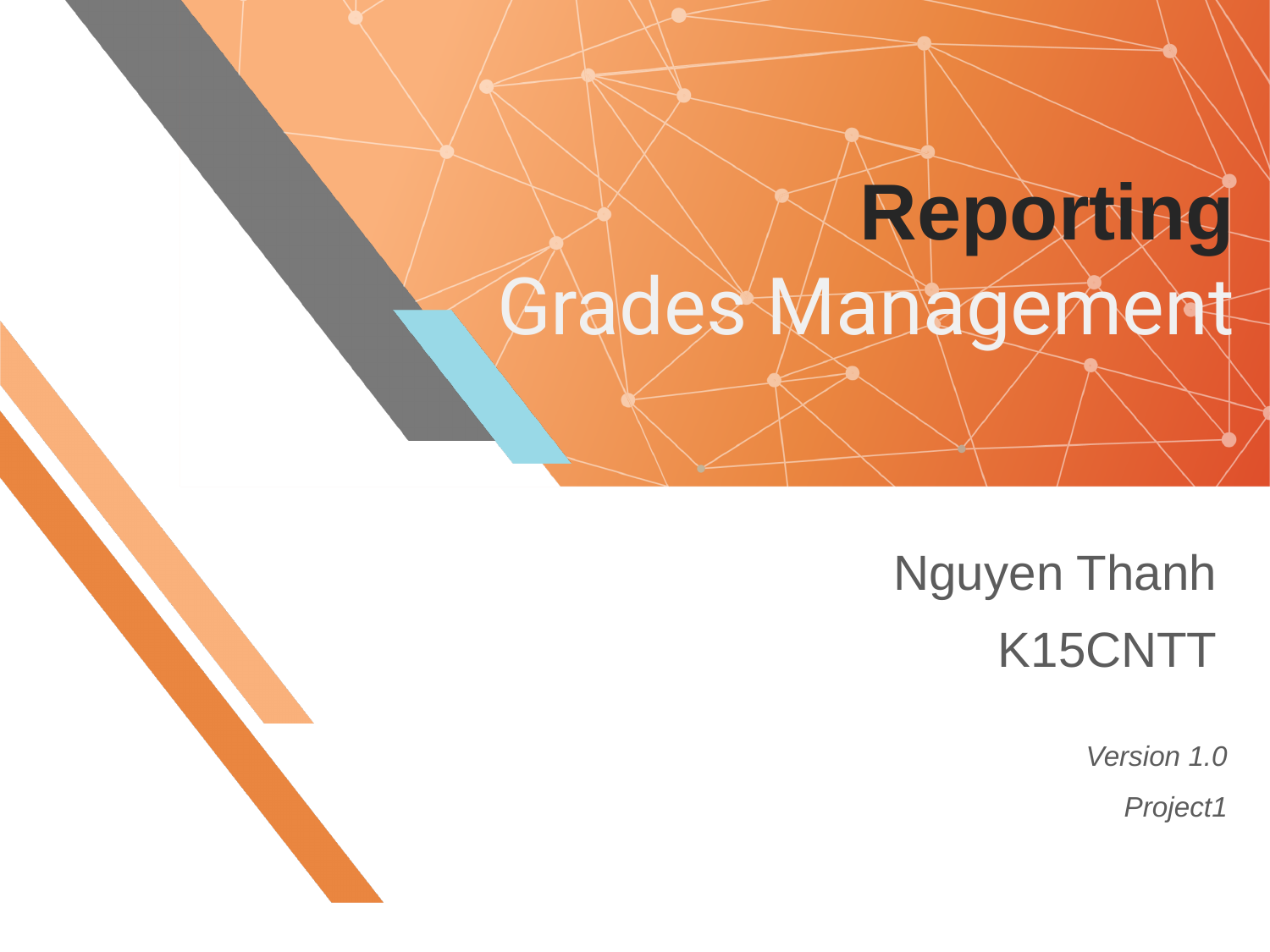

# Reporting Grades Management
Nguyen Thanh
K15CNTT
Version 1.0
Project1
08/03/2021